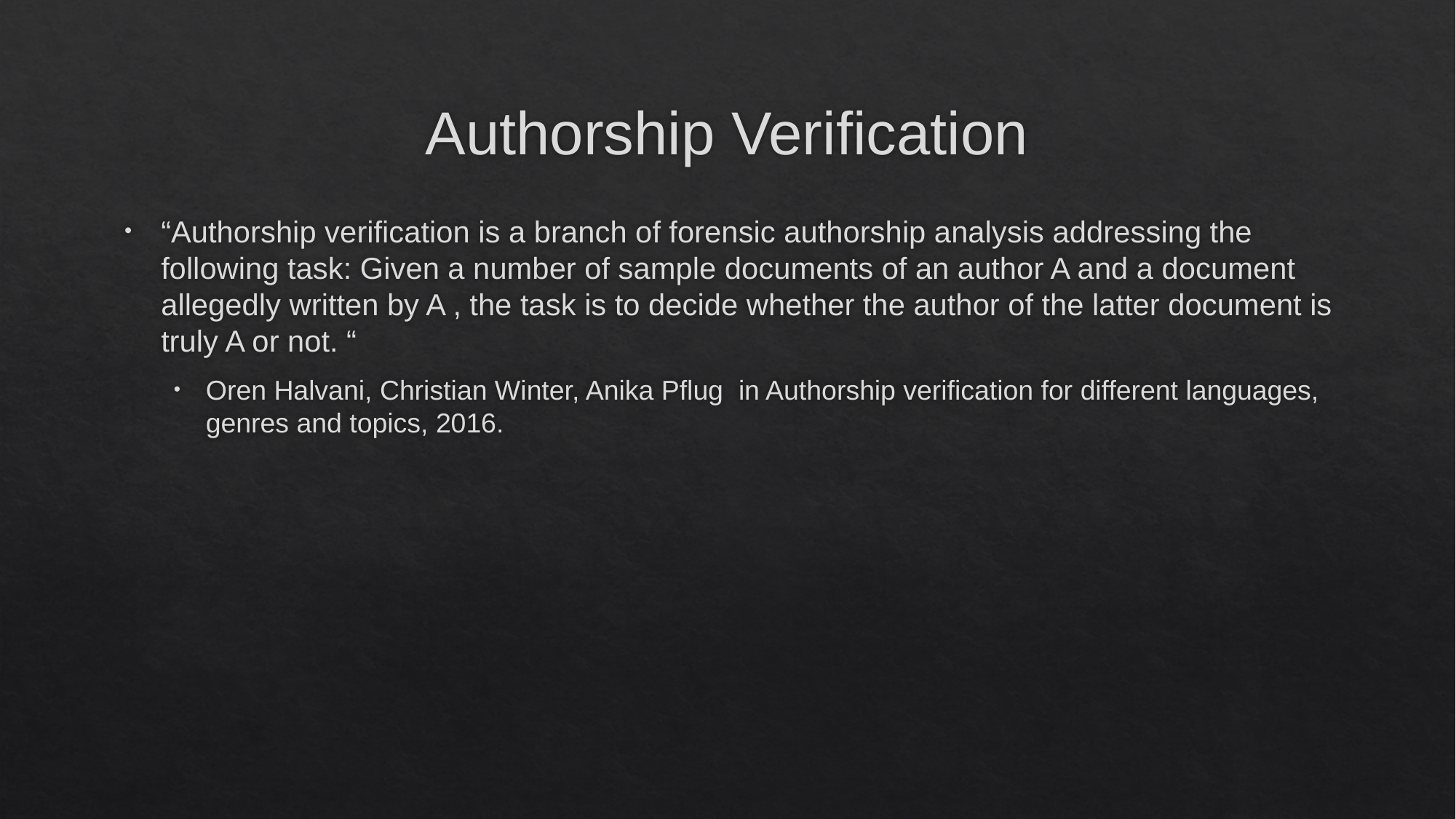

# Authorship Verification
“Authorship verification is a branch of forensic authorship analysis addressing the following task: Given a number of sample documents of an author A and a document allegedly written by A , the task is to decide whether the author of the latter document is truly A or not. “
Oren Halvani, Christian Winter, Anika Pflug  in Authorship verification for different languages, genres and topics, 2016.